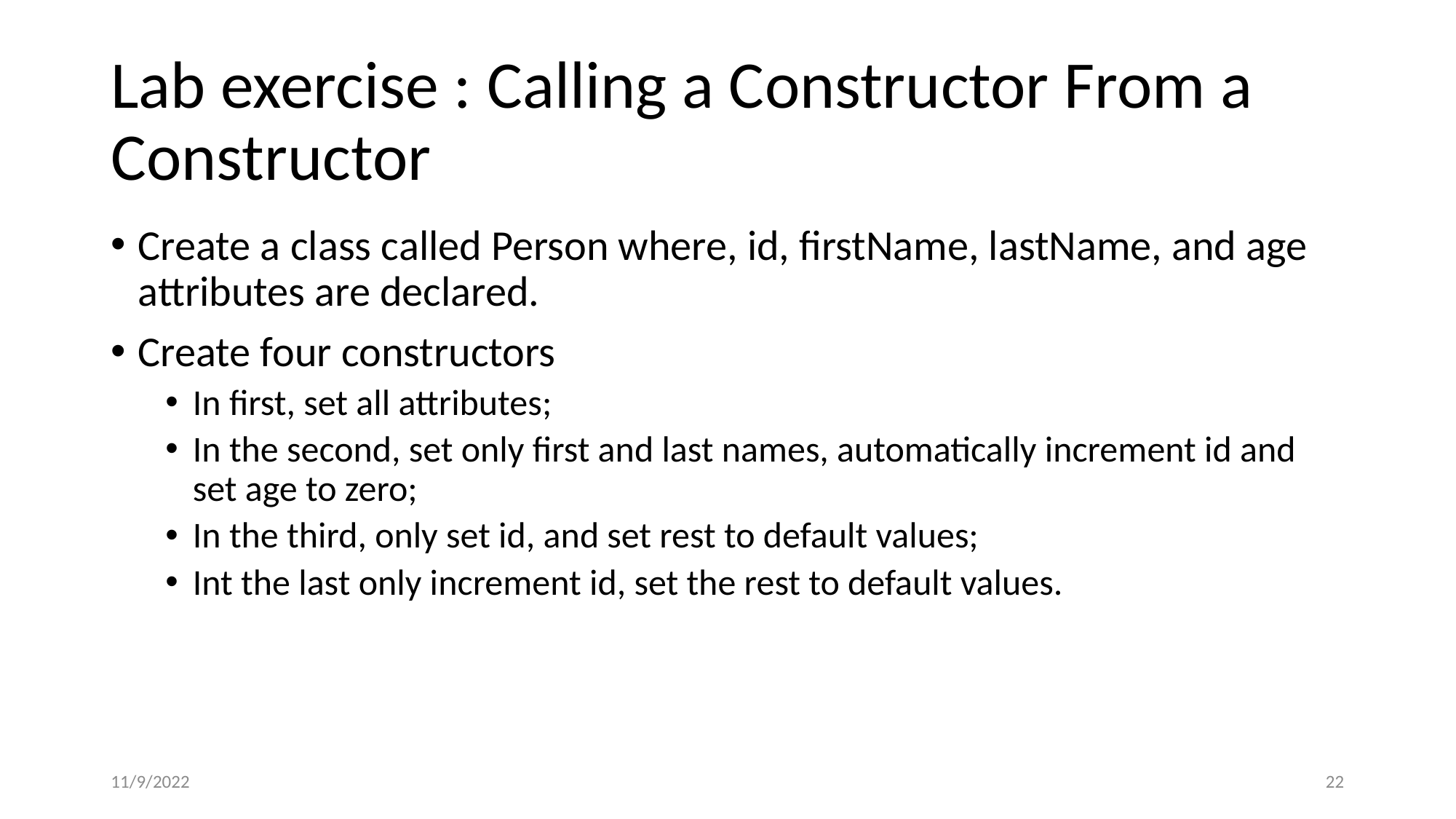

# Lab exercise : Calling a Constructor From a Constructor
Create a class called Person where, id, firstName, lastName, and age attributes are declared.
Create four constructors
In first, set all attributes;
In the second, set only first and last names, automatically increment id and  set age to zero;
In the third, only set id, and set rest to default values;
Int the last only increment id, set the rest to default values.
11/9/2022
22